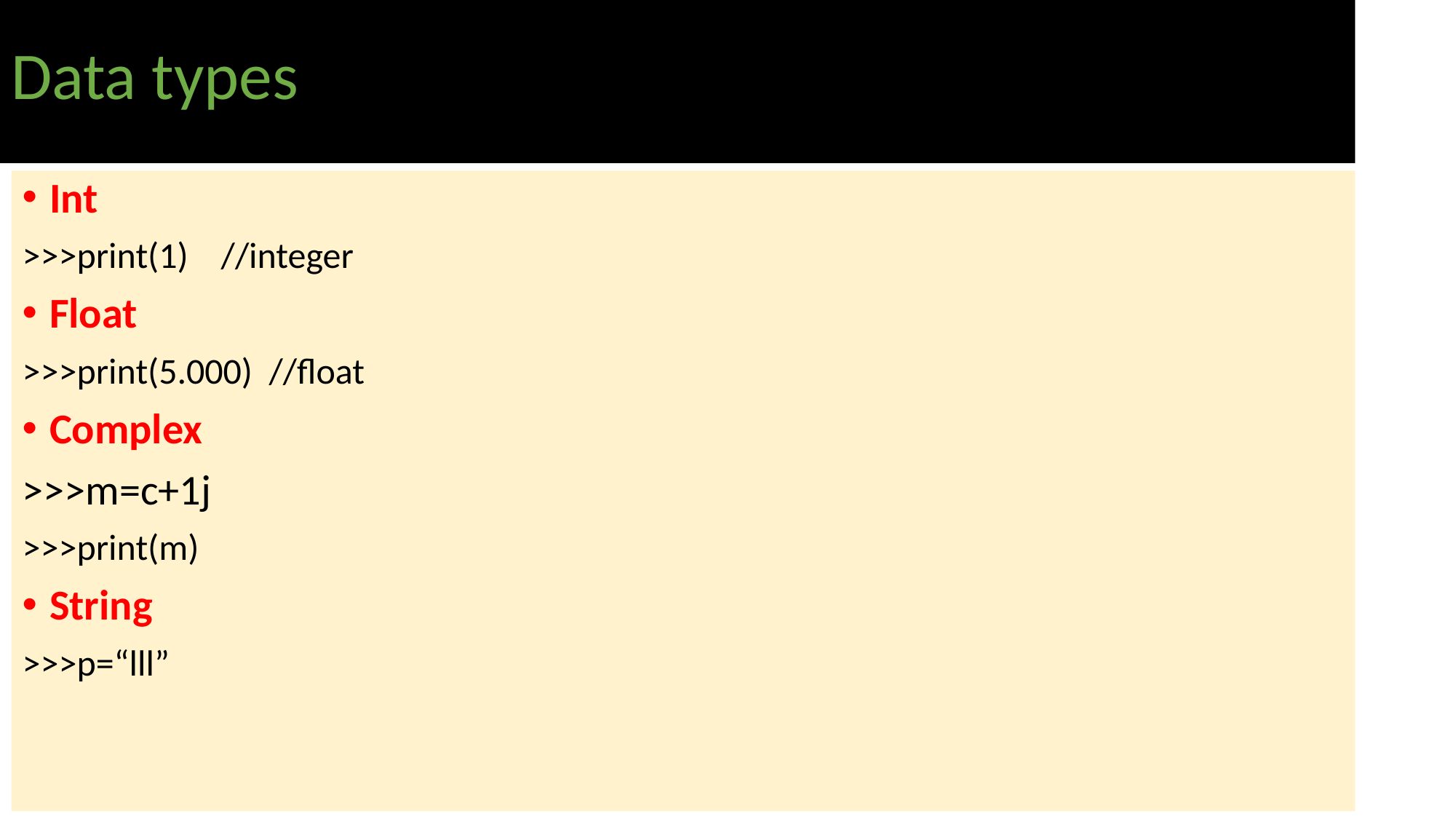

# Data types
Int
>>>print(1)    //integer
Float
>>>print(5.000)  //float
Complex
>>>m=c+1j
>>>print(m)
String
>>>p=“lll”